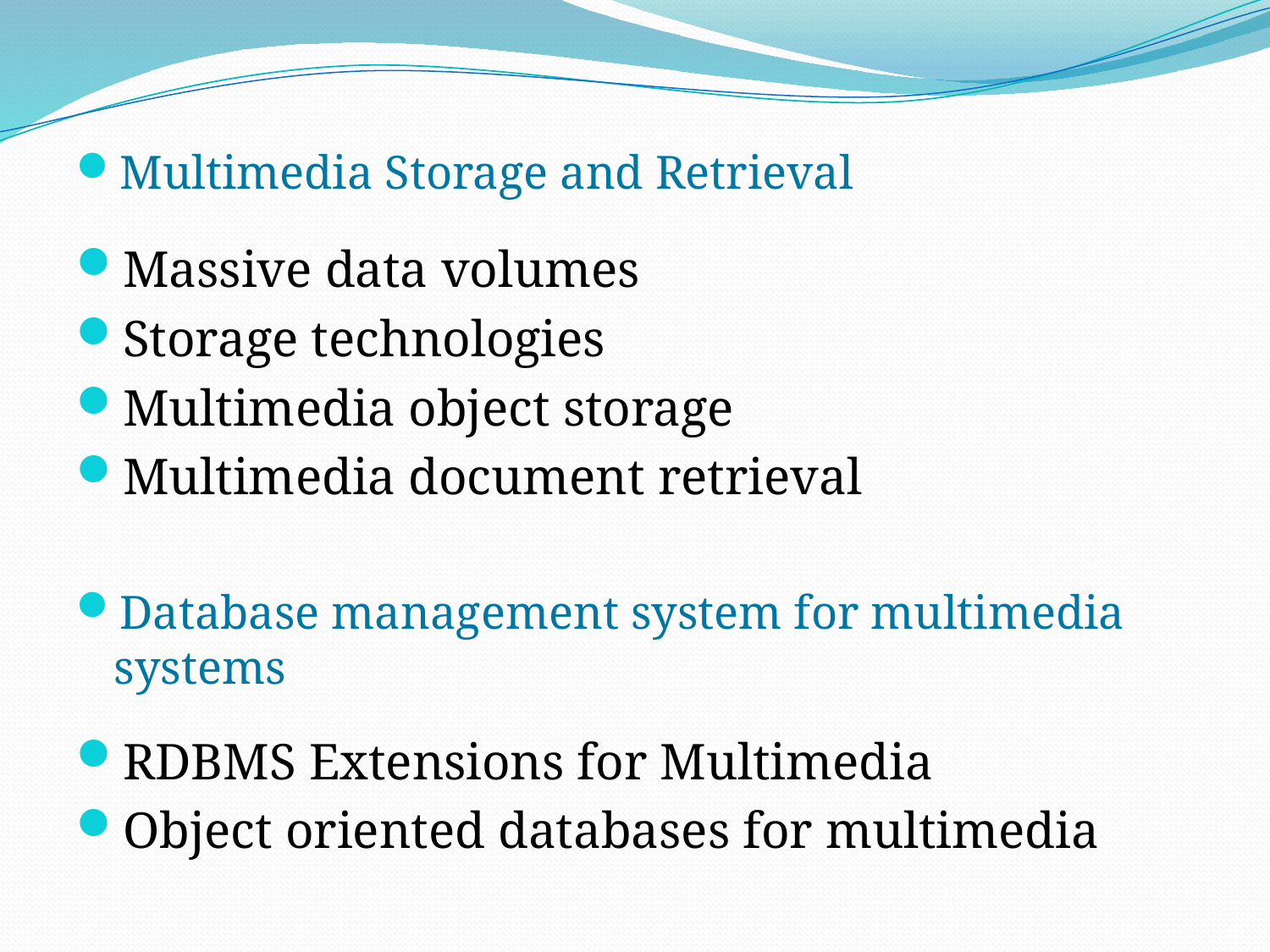

Multimedia Storage and Retrieval

Massive data volumes
Storage technologies
Multimedia object storage
Multimedia document retrieval

Database management system for multimedia systems

RDBMS Extensions for Multimedia
Object oriented databases for multimedia